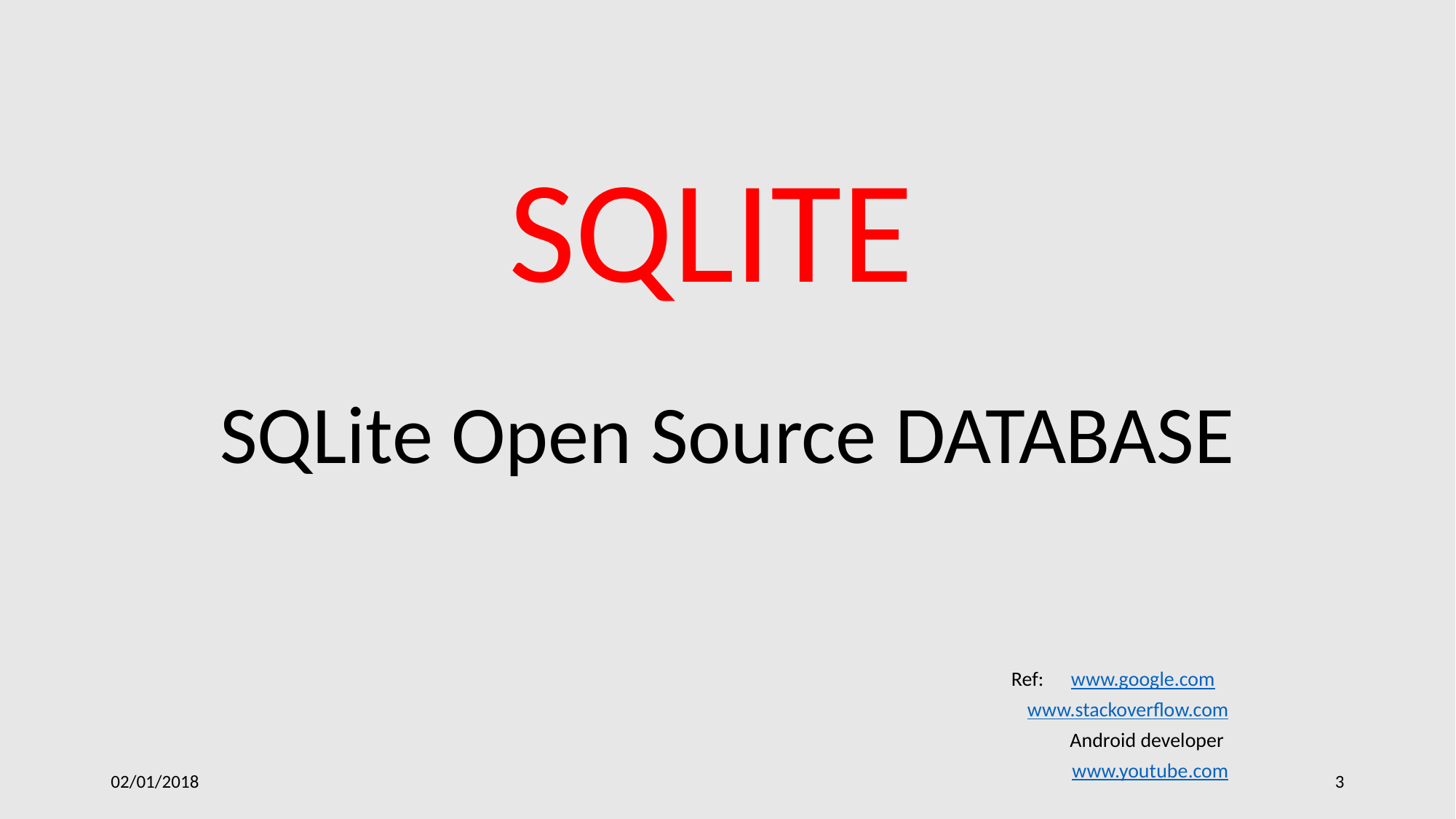

# SQLITE
SQLite Open Source DATABASE
Ref:      www.google.com
www.stackoverflow.com
Android developer
www.youtube.com

02/01/2018
3